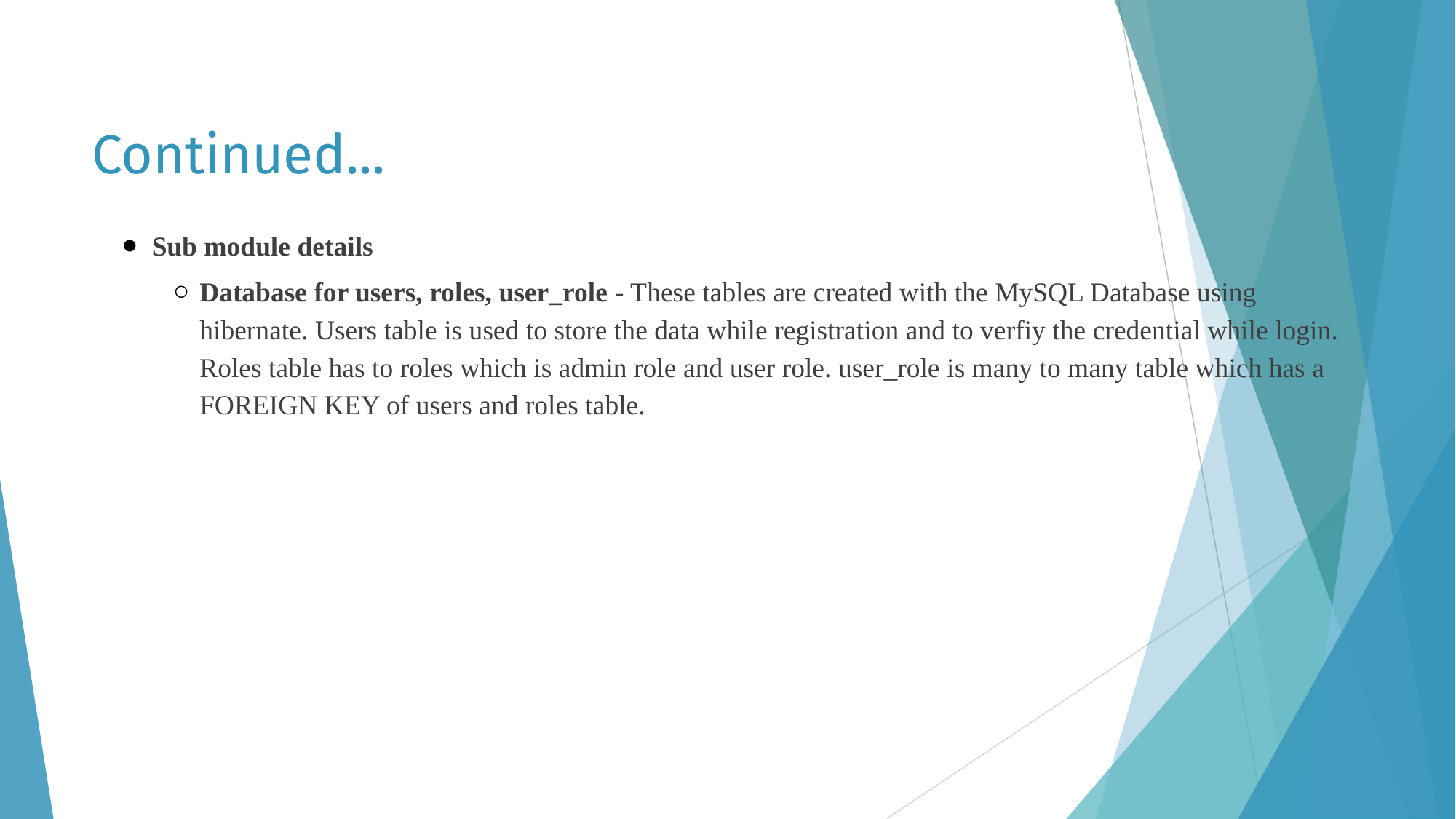

# Continued...
Sub module details
Database for users, roles, user_role - These tables are created with the MySQL Database using hibernate. Users table is used to store the data while registration and to verfiy the credential while login. Roles table has to roles which is admin role and user role. user_role is many to many table which has a FOREIGN KEY of users and roles table.